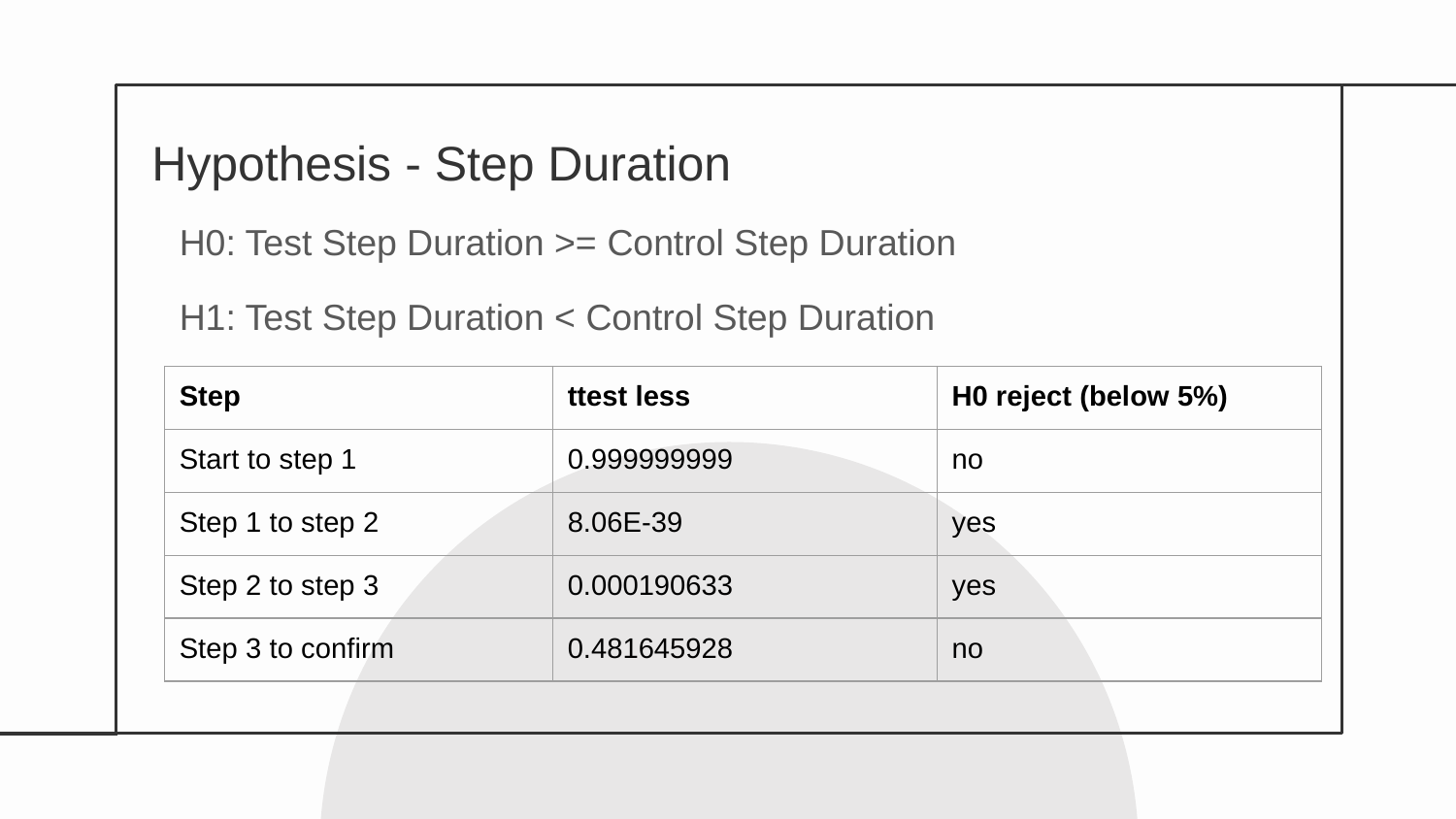

Hypothesis - Step Duration
H0: Test Step Duration >= Control Step Duration
H1: Test Step Duration < Control Step Duration

| Step | ttest less | H0 reject (below 5%) |
| --- | --- | --- |
| Start to step 1 | 0.999999999 | no |
| Step 1 to step 2 | 8.06E-39 | yes |
| Step 2 to step 3 | 0.000190633 | yes |
| Step 3 to confirm | 0.481645928 | no |